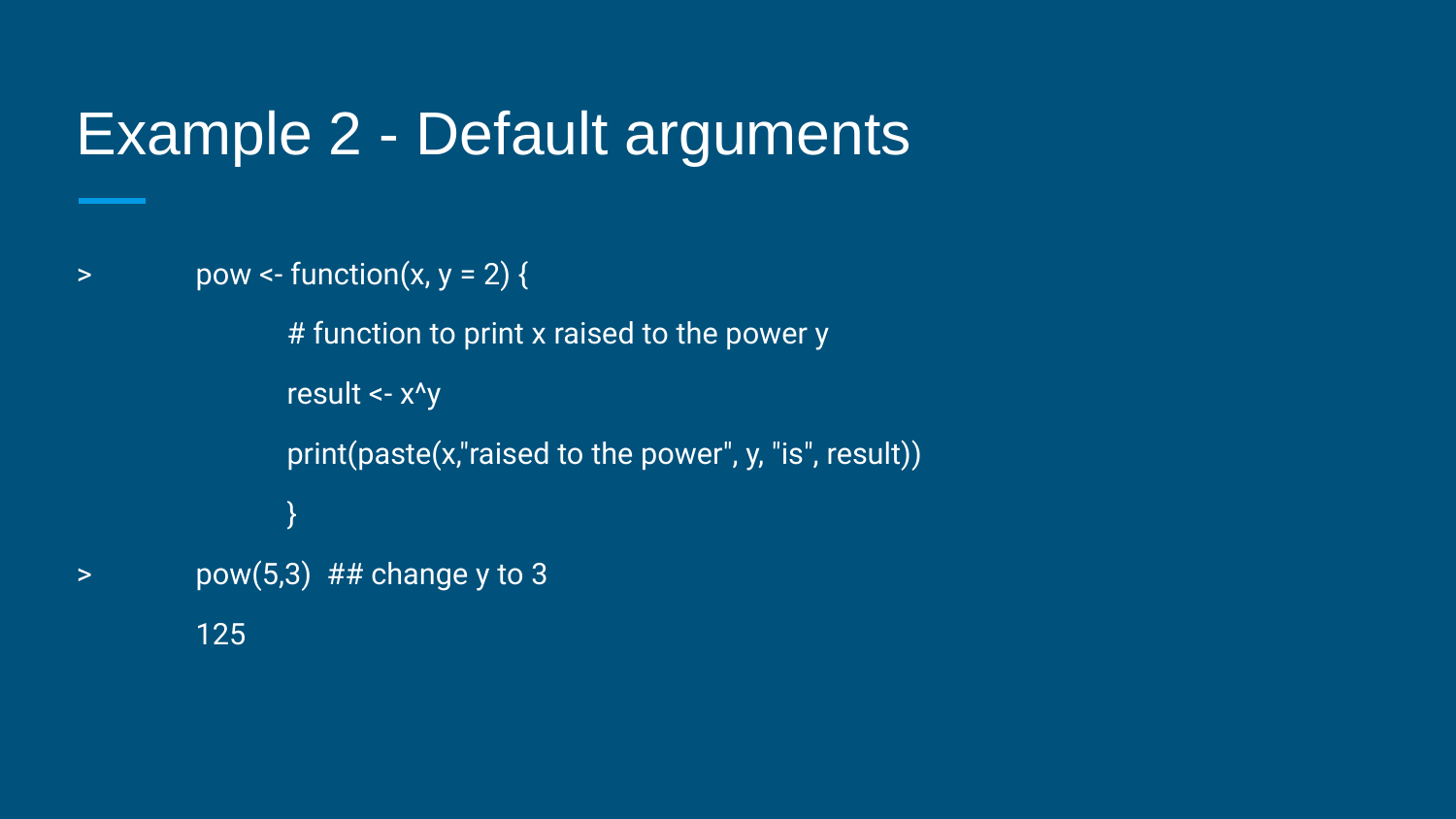

# Example 2 - Default arguments
>	pow <- function(x, y = 2) {
# function to print x raised to the power y
result <- x^y
print(paste(x,"raised to the power", y, "is", result))
}
>	pow(5,3)  ## change y to 3
		125